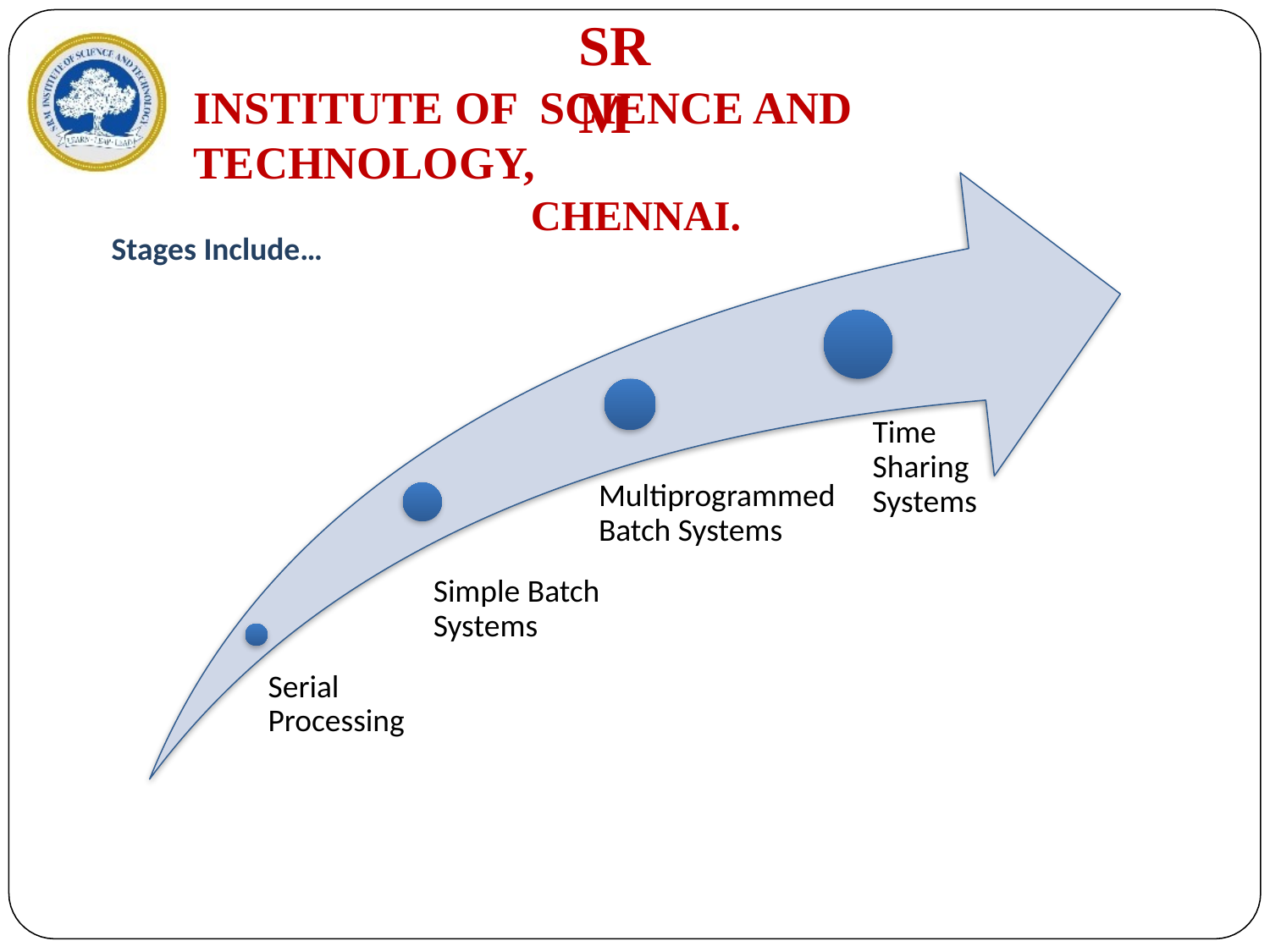

# SRM

INSTITUTE OF  SCIENCE AND TECHNOLOGY,
CHENNAI.

Stages Include…

Time Sharing Systems

Multiprogrammed Batch Systems

Simple Batch Systems

Serial Processing